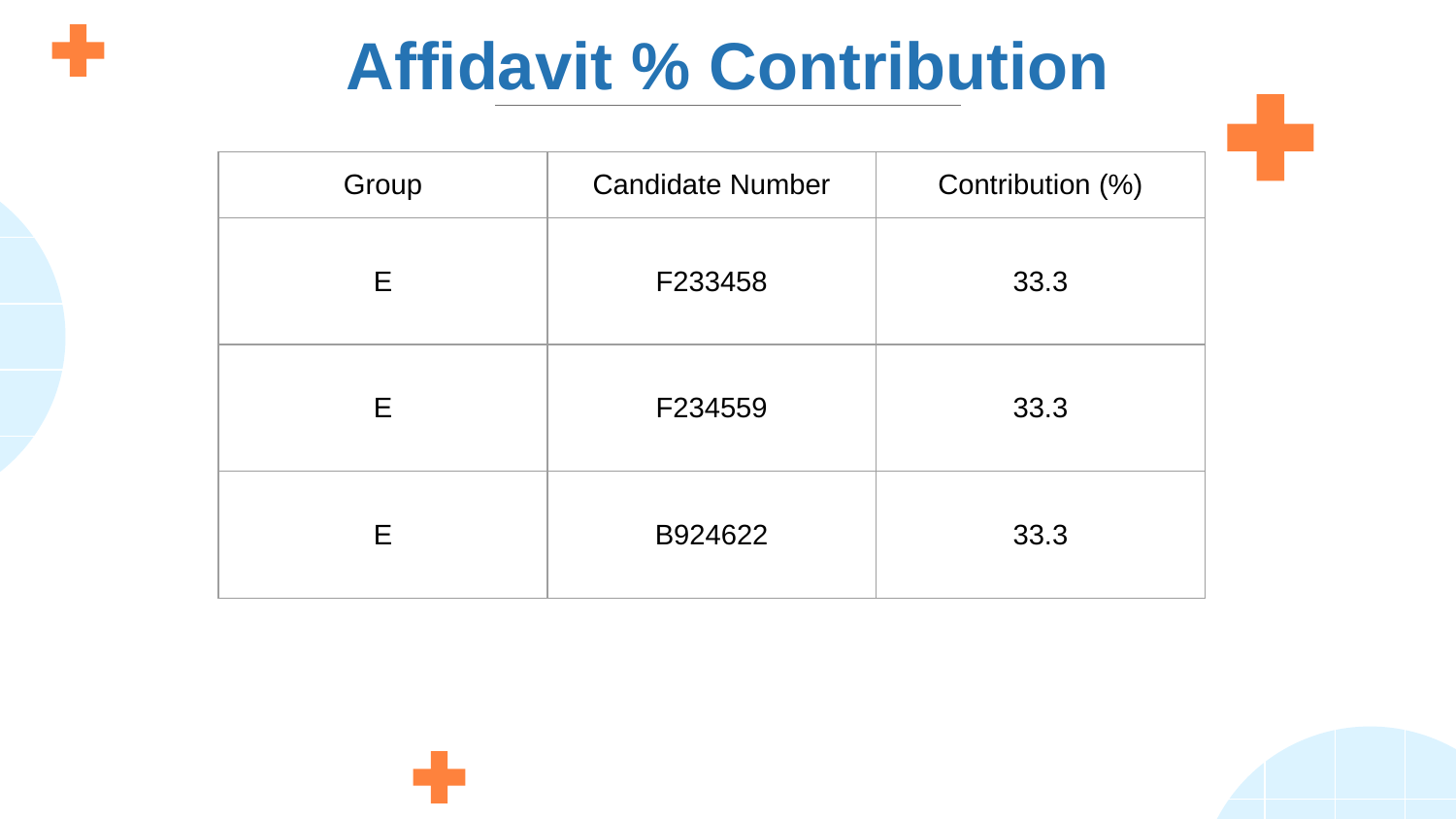

# Affidavit % Contribution

| Group | Candidate Number | Contribution (%) |
| --- | --- | --- |
| E | F233458 | 33.3 |
| E | F234559 | 33.3 |
| E | B924622 | 33.3 |